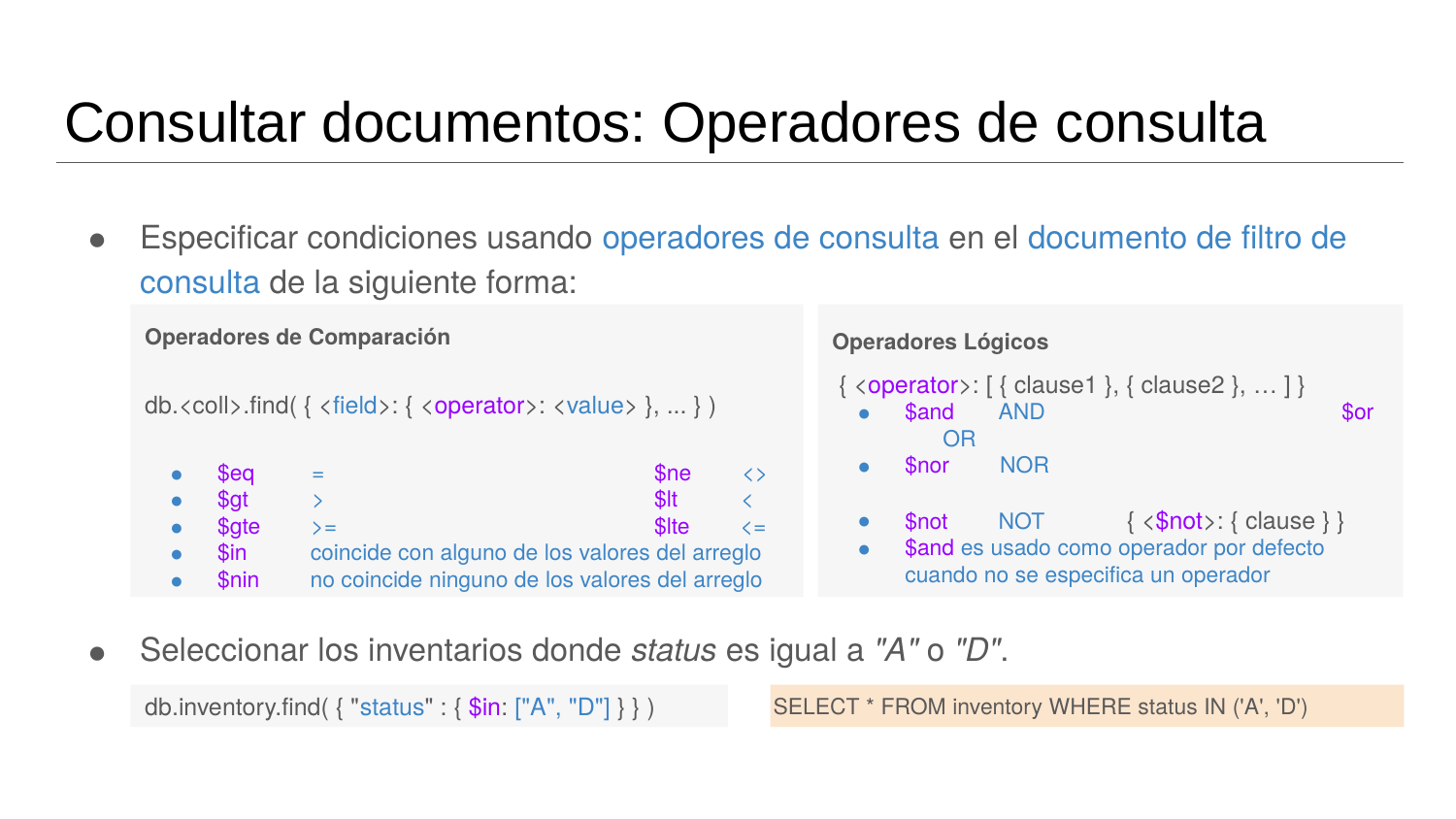

# Consultar documentos: Operadores de consulta
Especificar condiciones usando operadores de consulta en el documento de filtro de consulta de la siguiente forma:
Operadores de Comparación
db.<coll>.find( { <field>: { <operator>: <value> }, ... } )

$eq         =			$ne        <>
$gt          >			$lt          <
$gte        >=			$lte        <=
$in          coincide con alguno de los valores del arreglo
$nin        no coincide ninguno de los valores del arreglo
Operadores Lógicos
 { <operator>: [ { clause1 }, { clause2 }, … ] }
$and       AND			$or         OR
$nor        NOR

$not        NOT             { <$not>: { clause } }
$and es usado como operador por defecto cuando no se especifica un operador
Seleccionar los inventarios donde status es igual a "A" o "D".

db.inventory.find( { "status" : { $in: ["A", "D"] } } )
SELECT * FROM inventory WHERE status IN ('A', 'D')